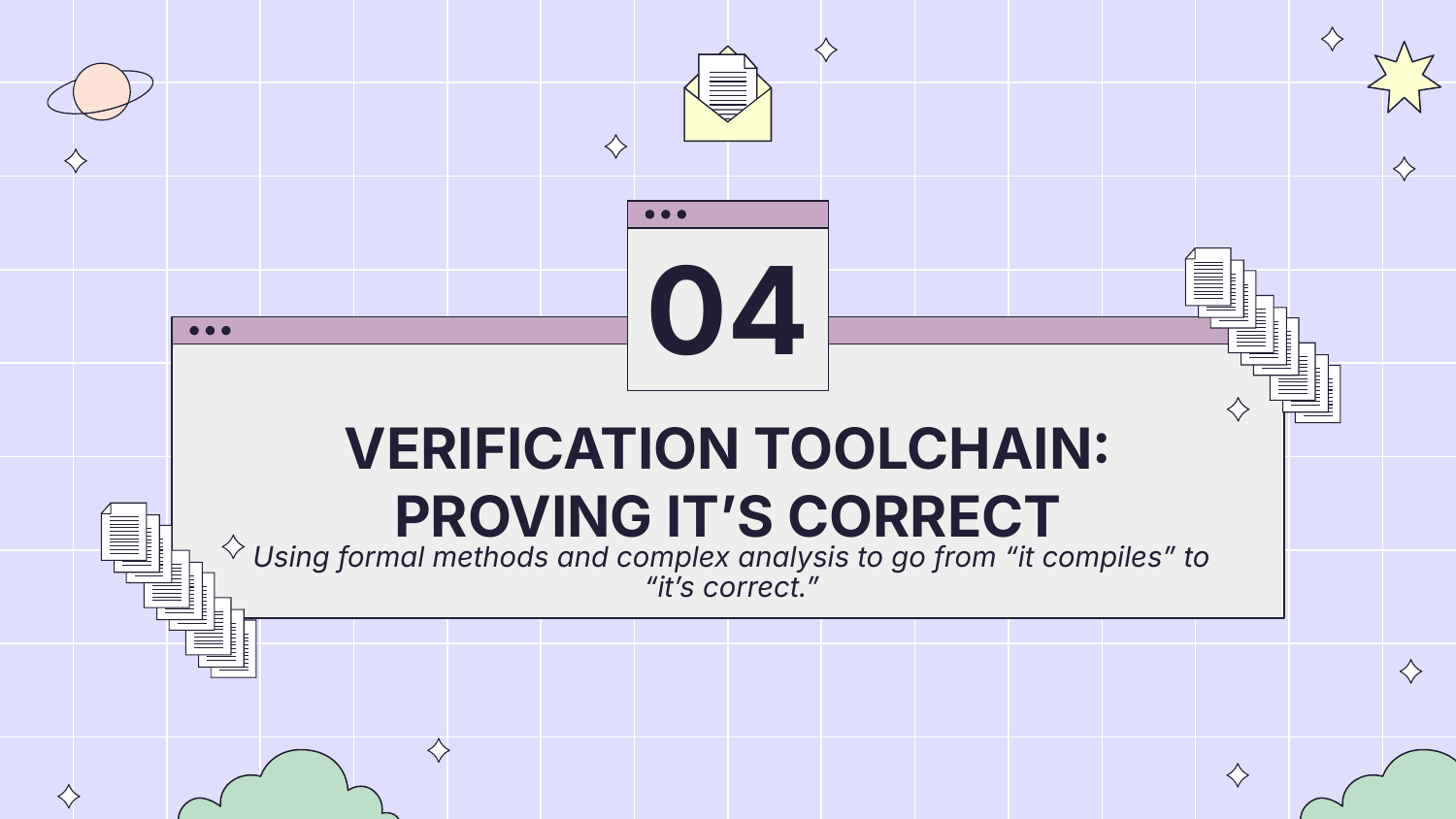

04

# VERIFICATION TOOLCHAIN: PROVING IT’S CORRECT

Using formal methods and complex analysis to go from “it compiles” to “it’s correct.”